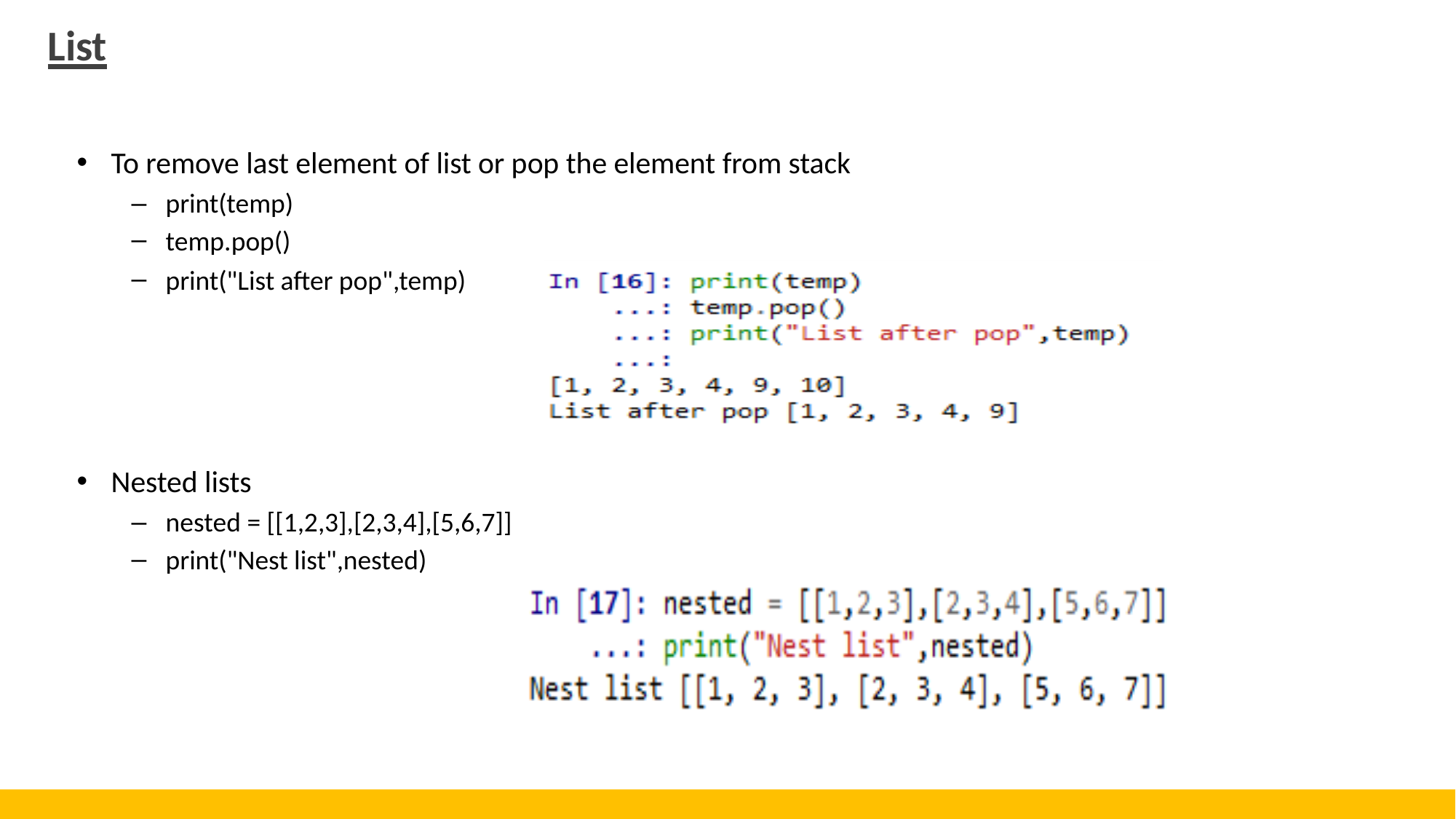

List
•
To remove last element of list or pop the element from stack
–
–
–
print(temp)
temp.pop()
print("List after pop",temp)

•
Nested lists
–
–
nested = [[1,2,3],[2,3,4],[5,6,7]]
print("Nest list",nested)